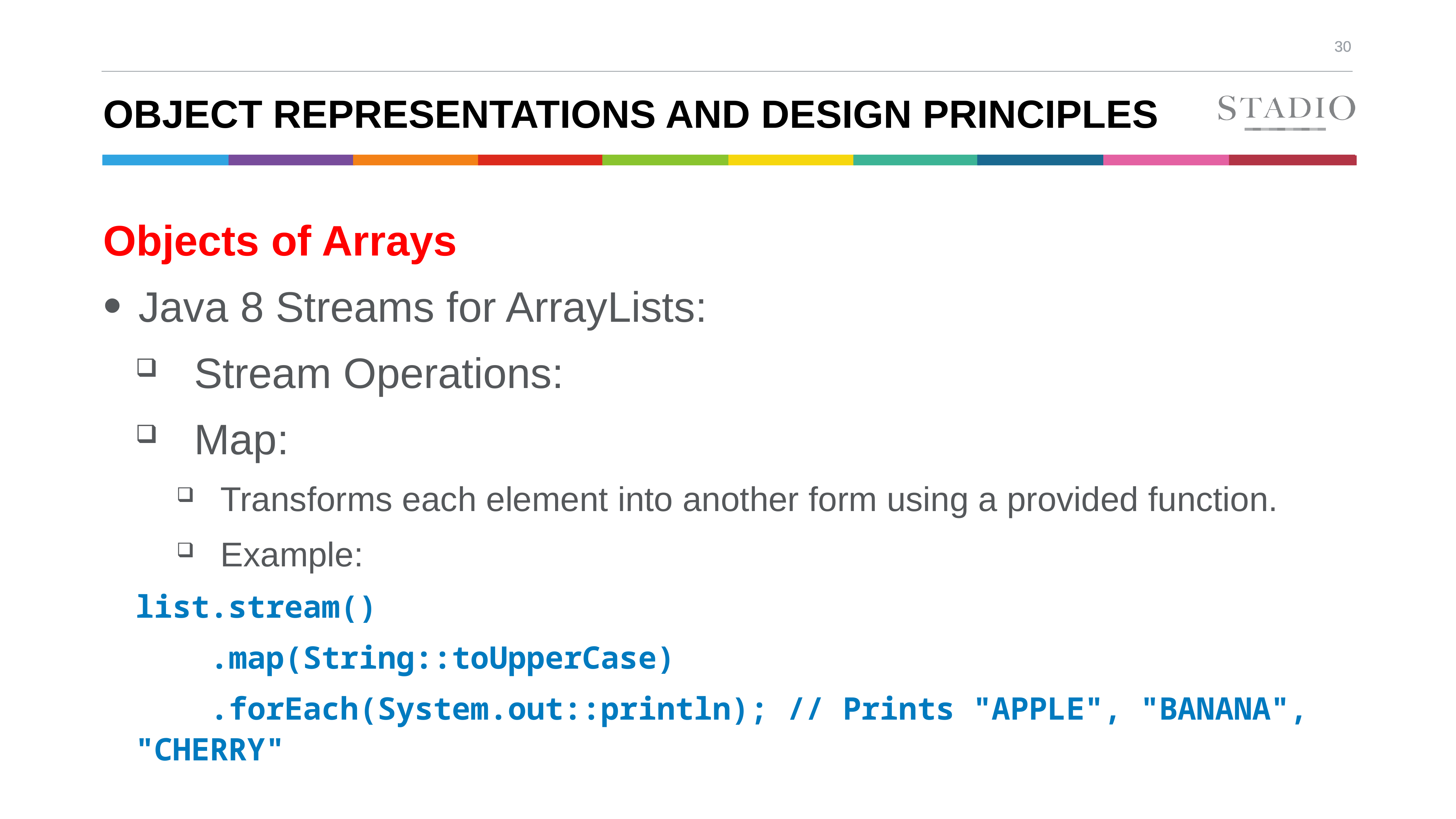

# Object Representations and Design Principles

Objects of Arrays
Java 8 Streams for ArrayLists:
Stream Operations:
Map:
Transforms each element into another form using a provided function.
Example:
list.stream()
    .map(String::toUpperCase)
    .forEach(System.out::println); // Prints "APPLE", "BANANA", "CHERRY"